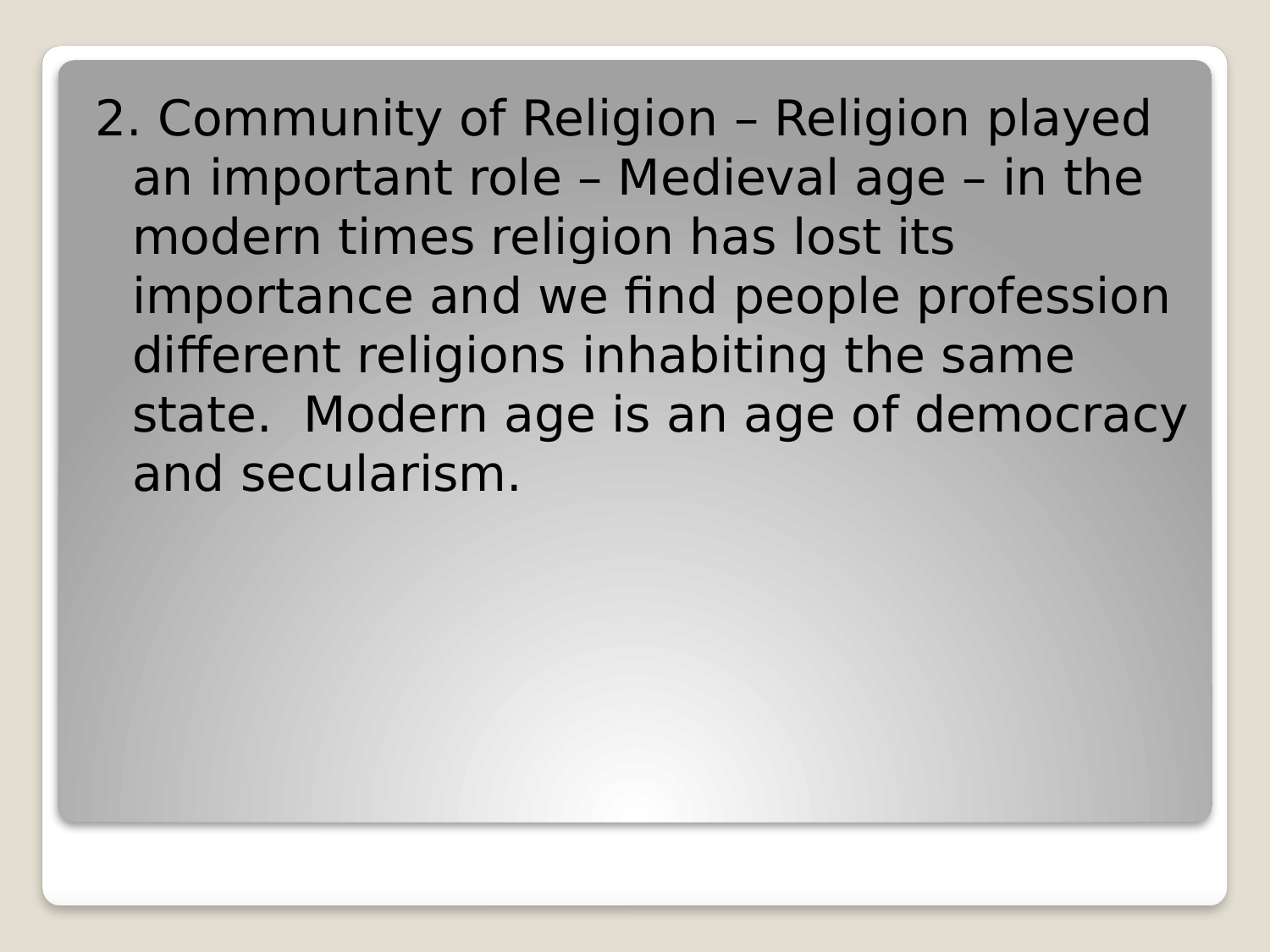

2. Community of Religion – Religion played an important role – Medieval age – in the modern times religion has lost its importance and we find people profession different religions inhabiting the same state.  Modern age is an age of democracy and secularism.
#